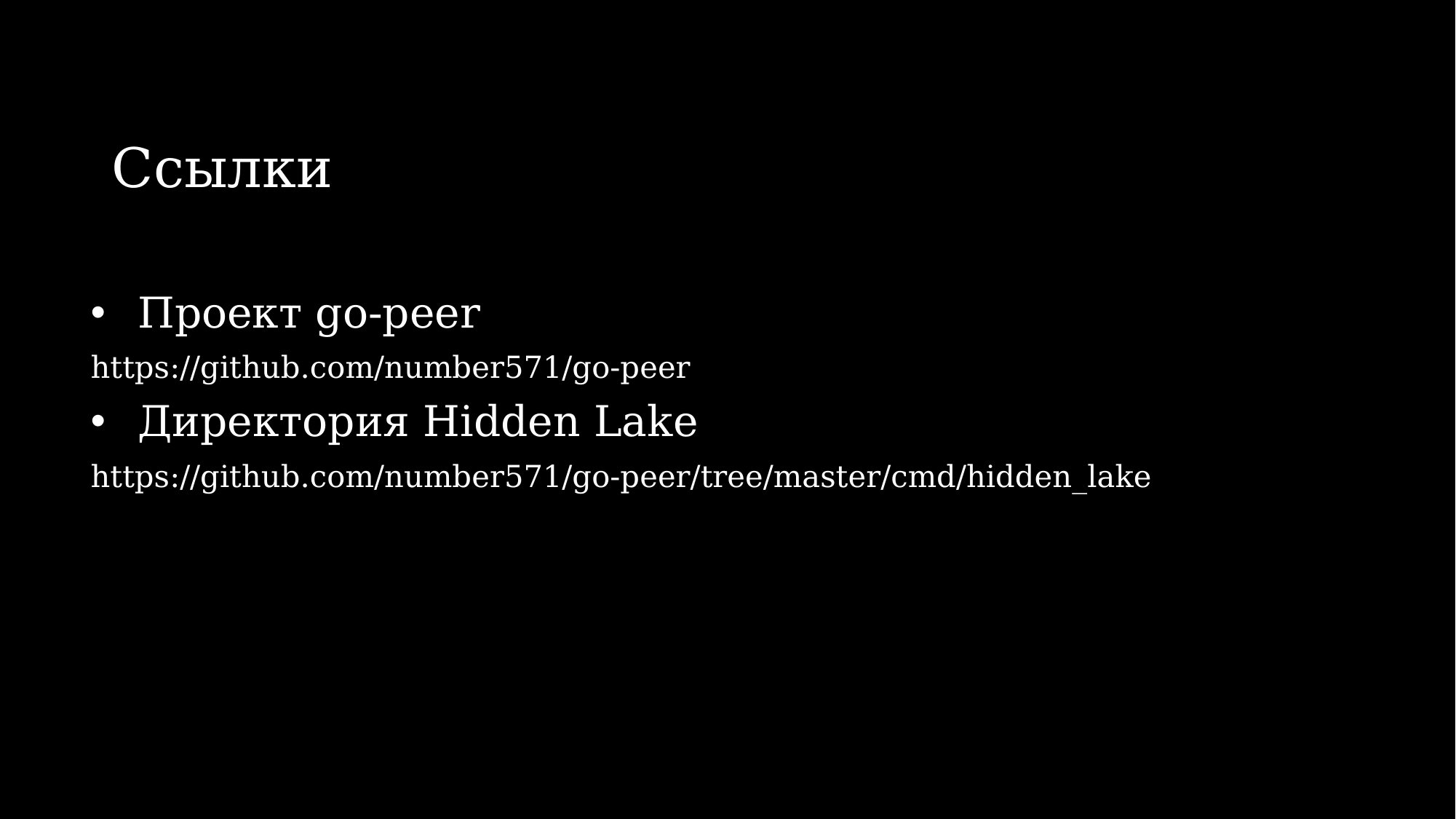

Ссылки
Проект go-peer
https://github.com/number571/go-peer
Директория Hidden Lake
https://github.com/number571/go-peer/tree/master/cmd/hidden_lake